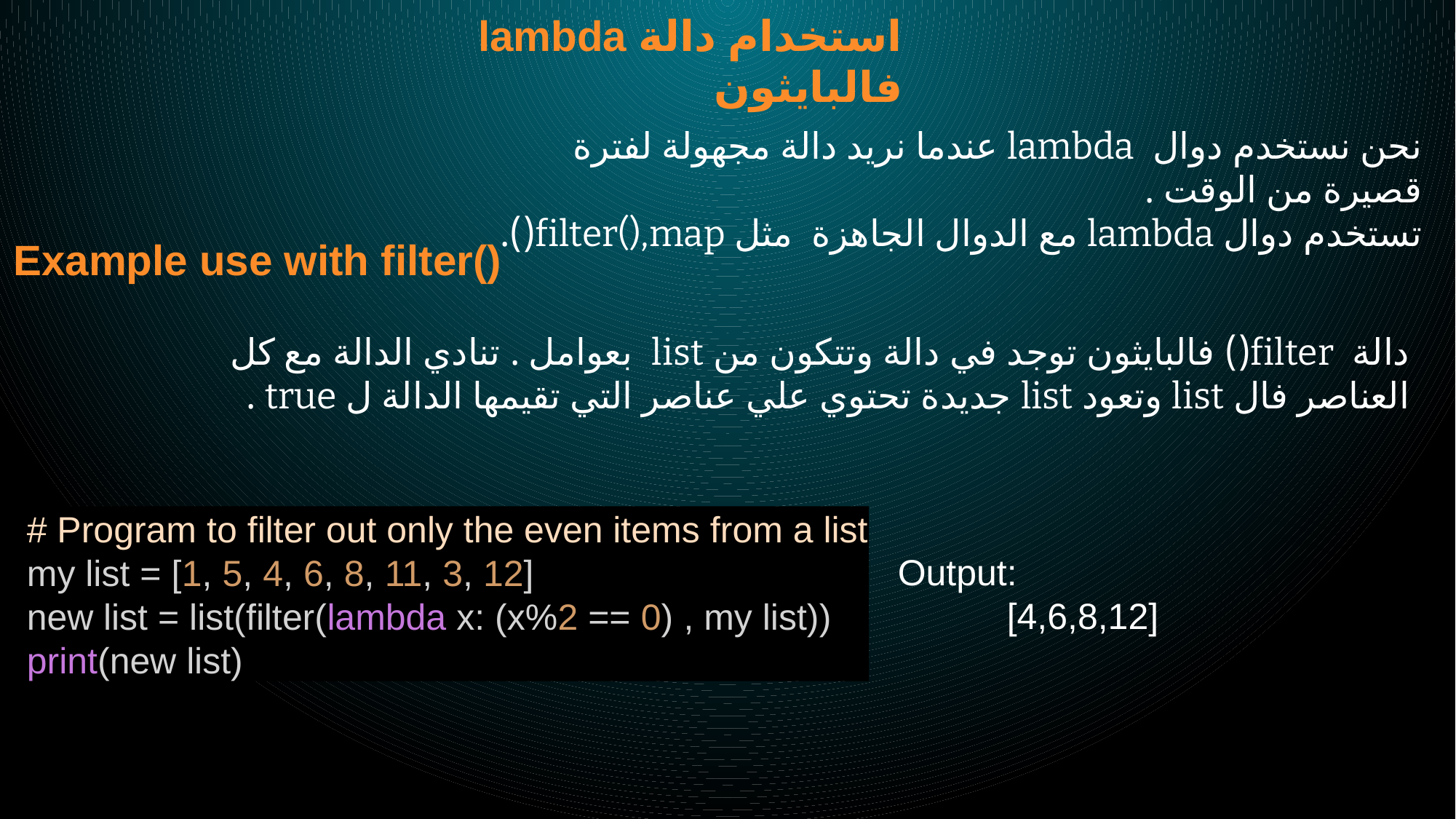

استخدام دالة lambda فالبايثون
نحن نستخدم دوال  lambda عندما نريد دالة مجهولة لفترة قصيرة من الوقت .
تستخدم دوال lambda مع الدوال الجاهزة  مثل filter(),map().
Example use with filter()

دالة  filter() فالبايثون توجد في دالة وتتكون من list  بعوامل . تنادي الدالة مع كل العناصر فال list وتعود list جديدة تحتوي علي عناصر التي تقيمها الدالة ل true .
# Program to filter out only the even items from a list
my list = [1, 5, 4, 6, 8, 11, 3, 12]
new list = list(filter(lambda x: (x%2 == 0) , my list))
print(new list)
Output:
	[4,6,8,12]